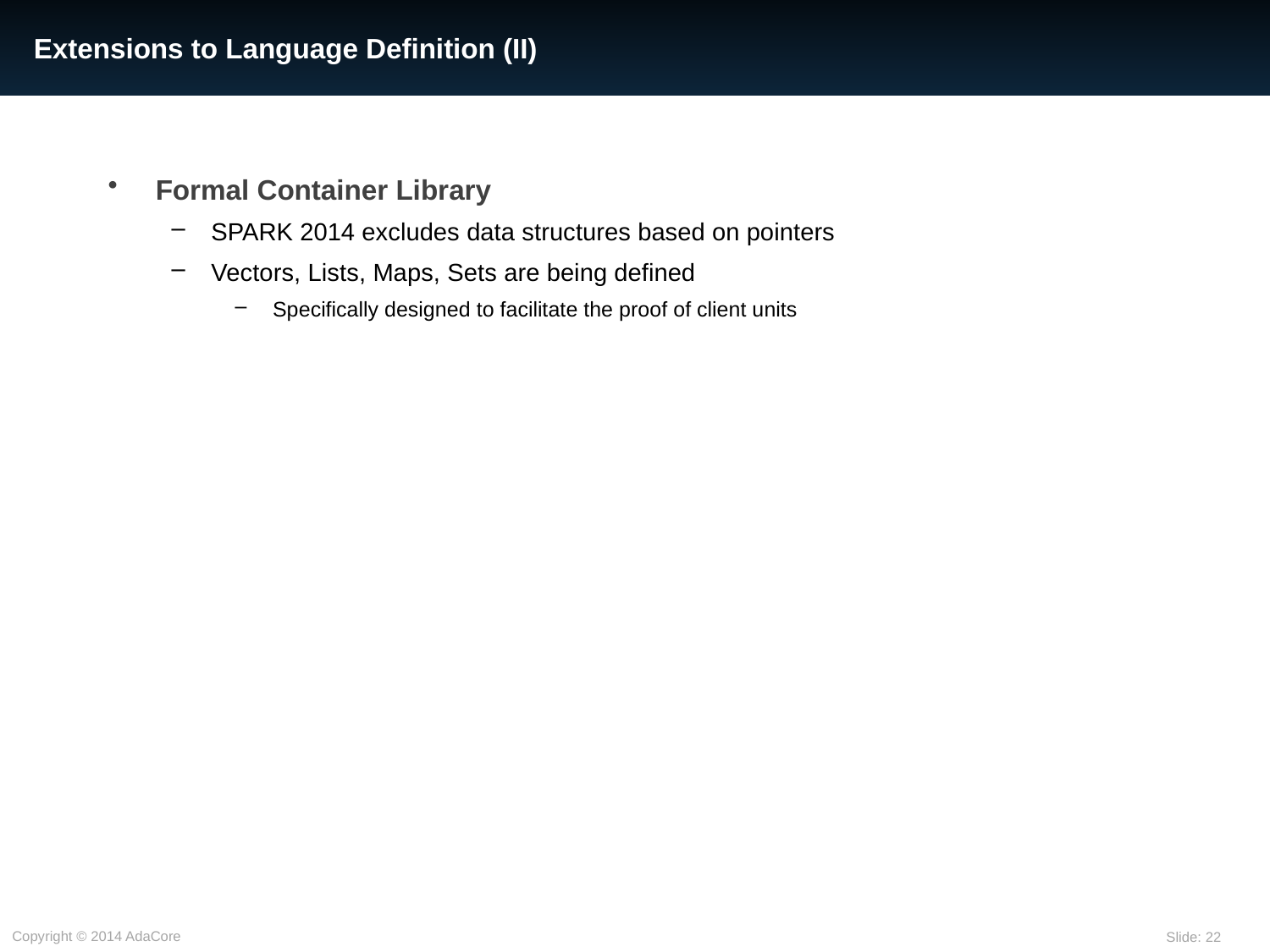

# Extensions to Language Definition (II)
Formal Container Library
SPARK 2014 excludes data structures based on pointers
Vectors, Lists, Maps, Sets are being defined
 Specifically designed to facilitate the proof of client units